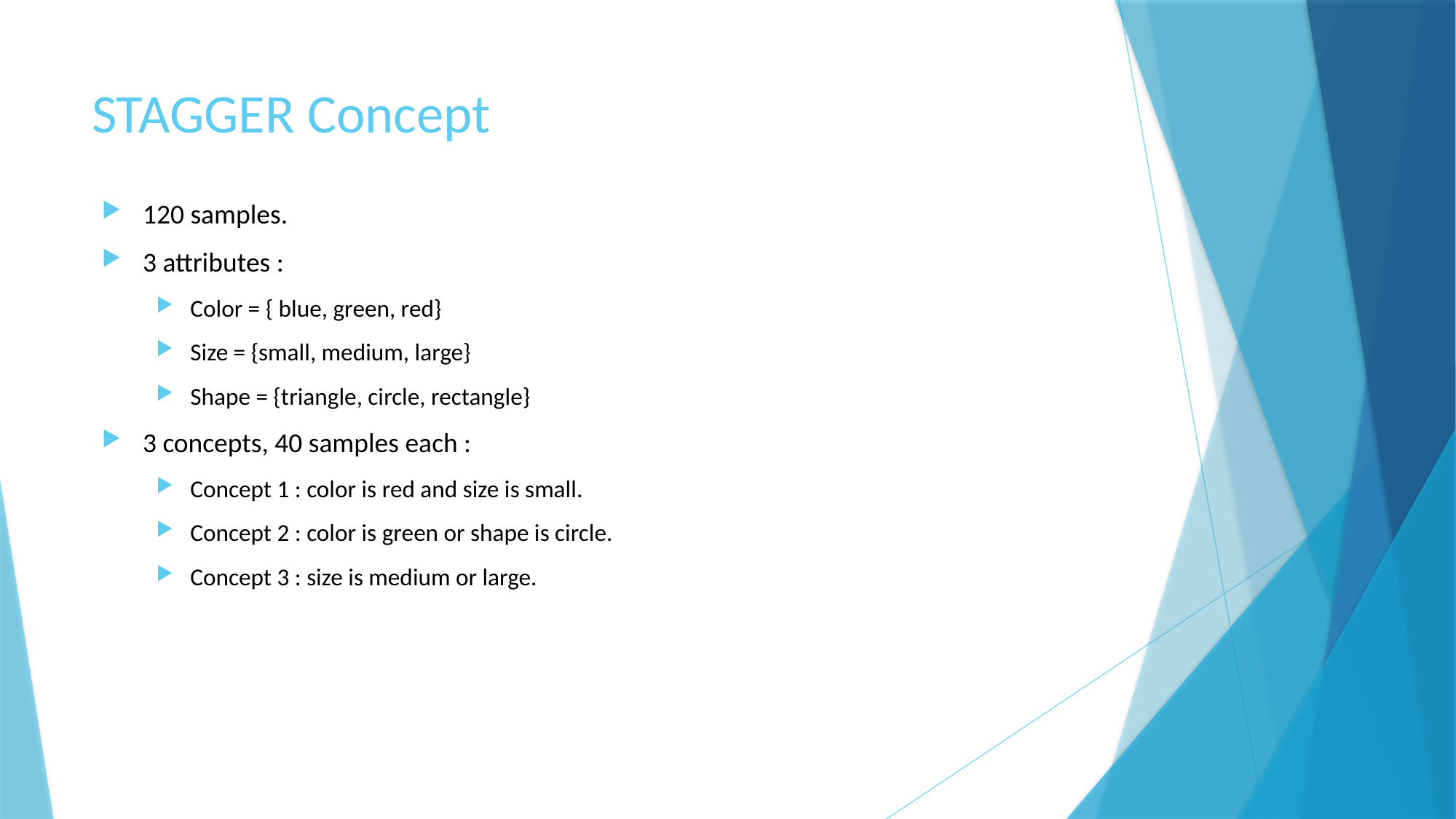

# STAGGER Concept
120 samples.
3 attributes :
Color = { blue, green, red}
Size = {small, medium, large}
Shape = {triangle, circle, rectangle}
3 concepts, 40 samples each :
Concept 1 : color is red and size is small.
Concept 2 : color is green or shape is circle.
Concept 3 : size is medium or large.